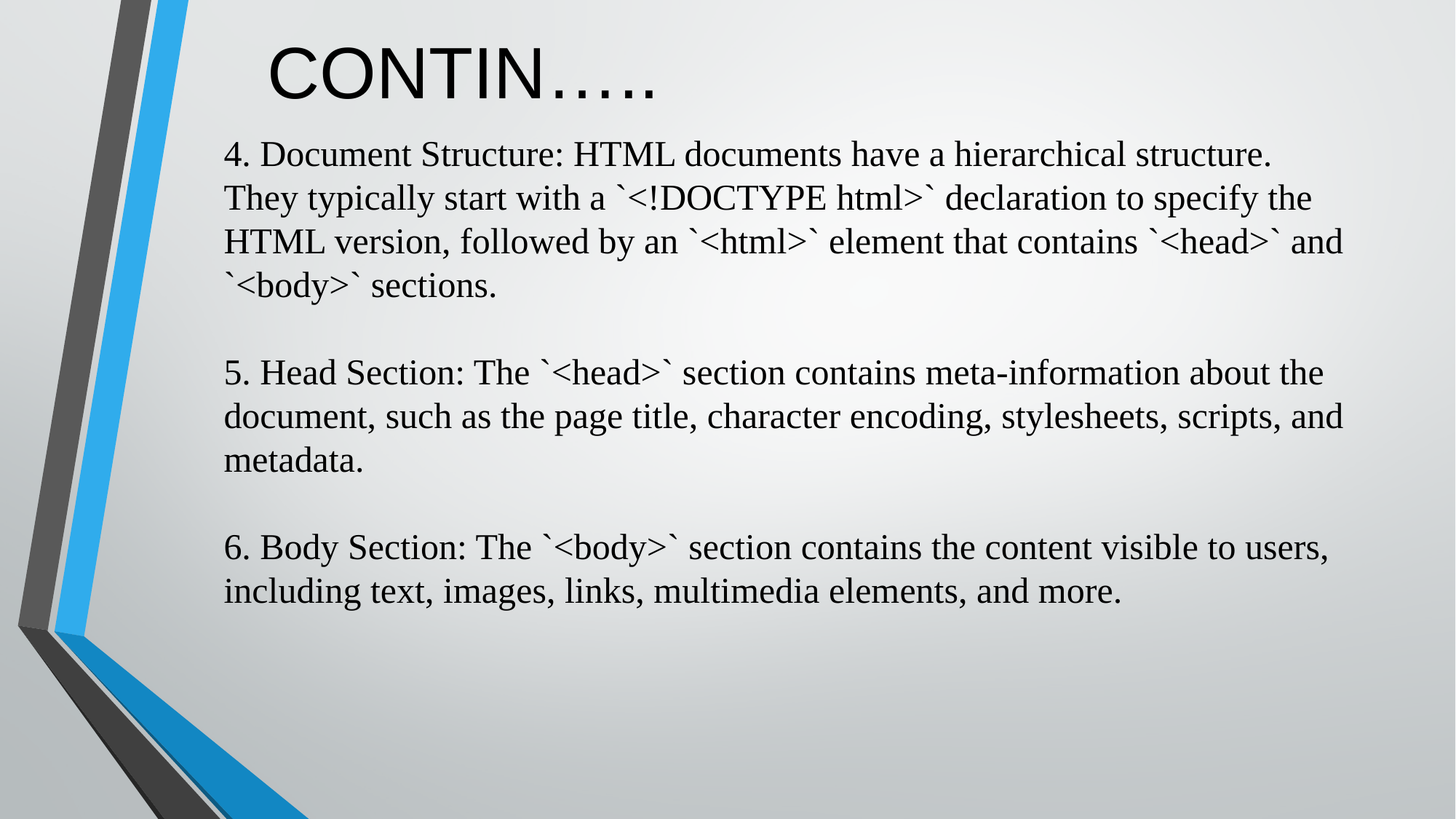

# CONTIN…..
4. Document Structure: HTML documents have a hierarchical structure. They typically start with a `<!DOCTYPE html>` declaration to specify the HTML version, followed by an `<html>` element that contains `<head>` and `<body>` sections.

5. Head Section: The `<head>` section contains meta-information about the document, such as the page title, character encoding, stylesheets, scripts, and metadata.

6. Body Section: The `<body>` section contains the content visible to users, including text, images, links, multimedia elements, and more.